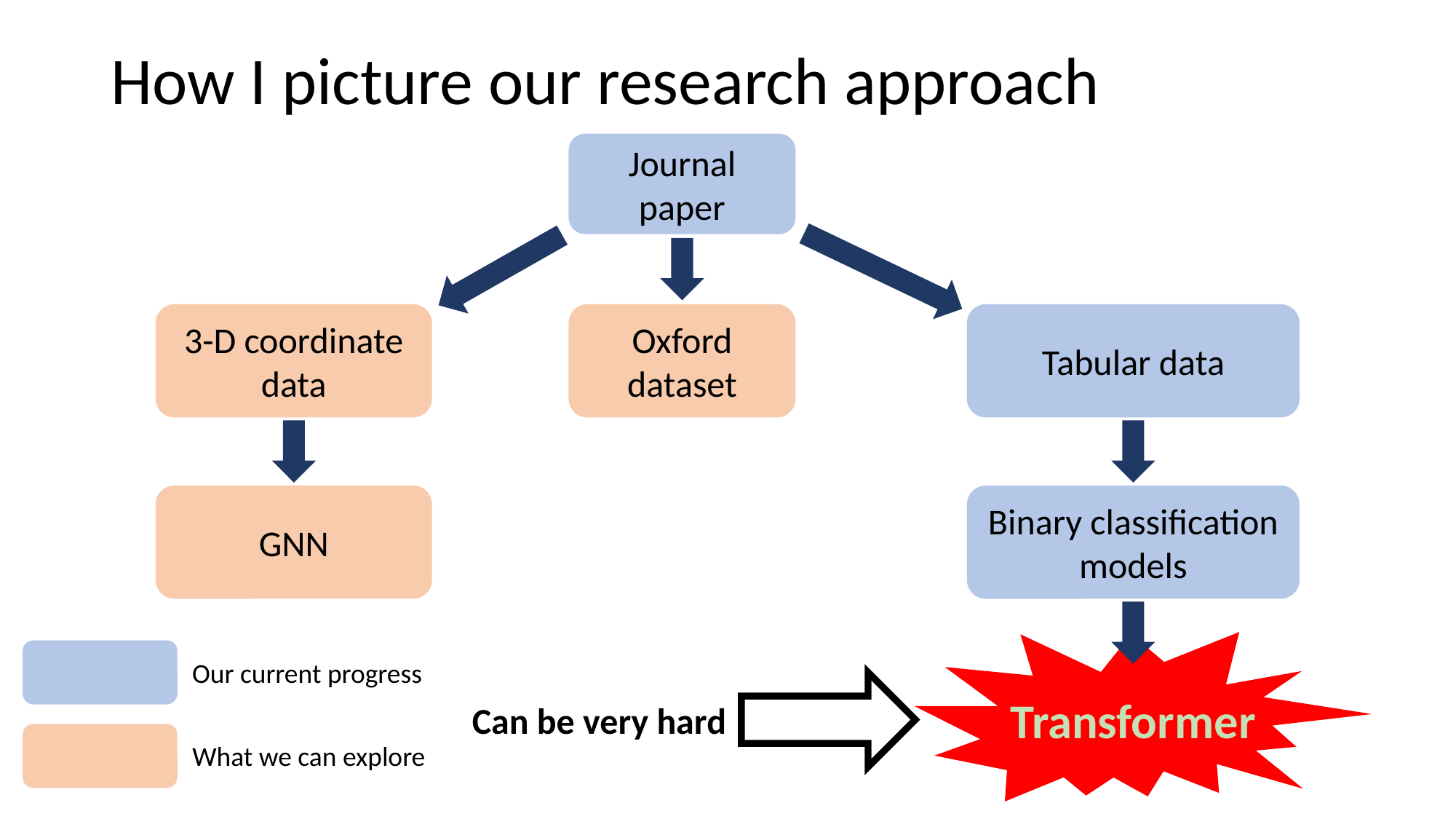

# How I picture our research approach
Journal paper

3-D coordinate data
Oxford dataset
Tabular data

Binary classification models
GNN

Transformer

Our current progress

Can be very hard

What we can explore